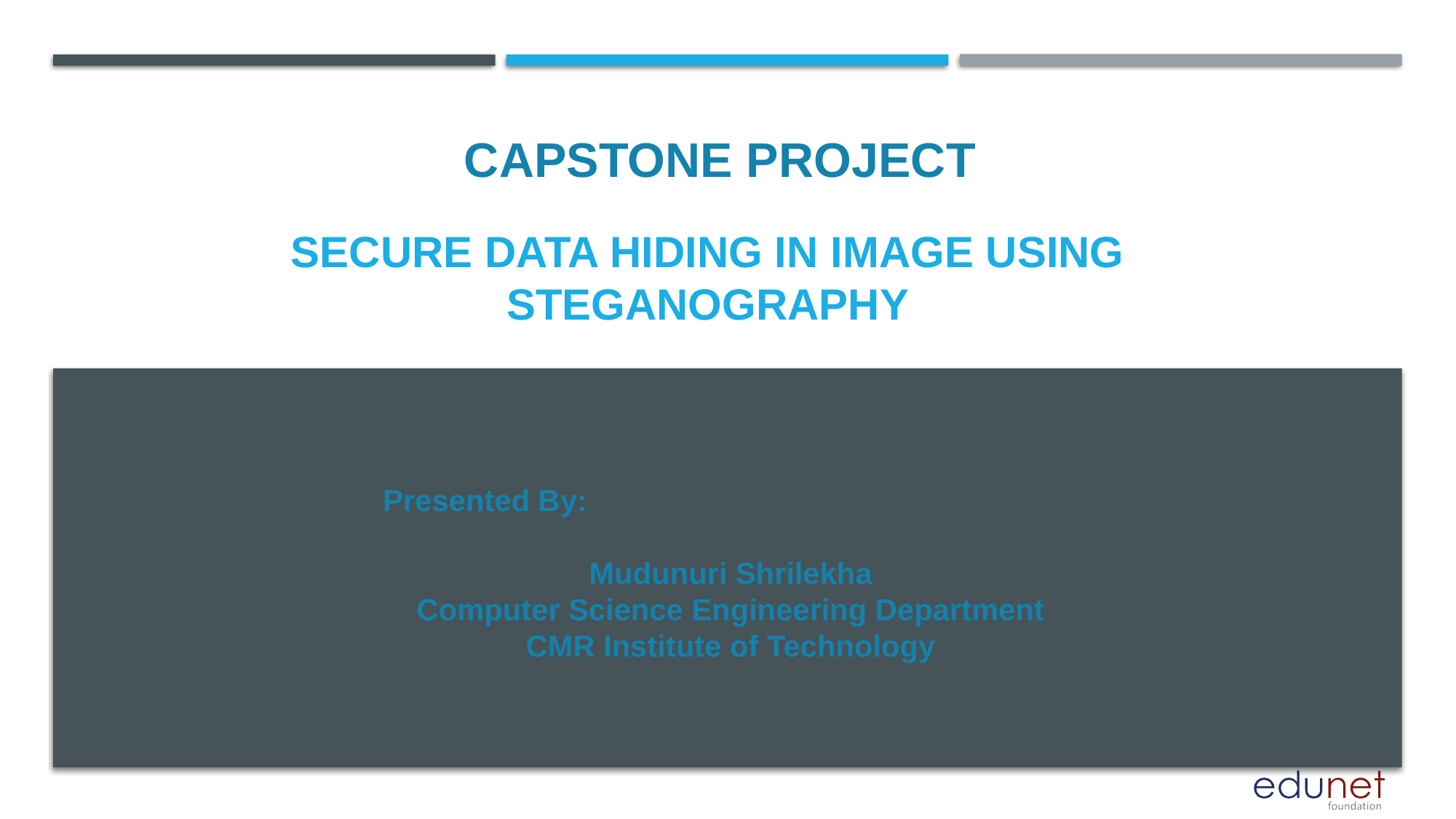

CAPSTONE PROJECT
# Secure Data Hiding in Image Using Steganography
Presented By:

Mudunuri Shrilekha
Computer Science Engineering Department
CMR Institute of Technology